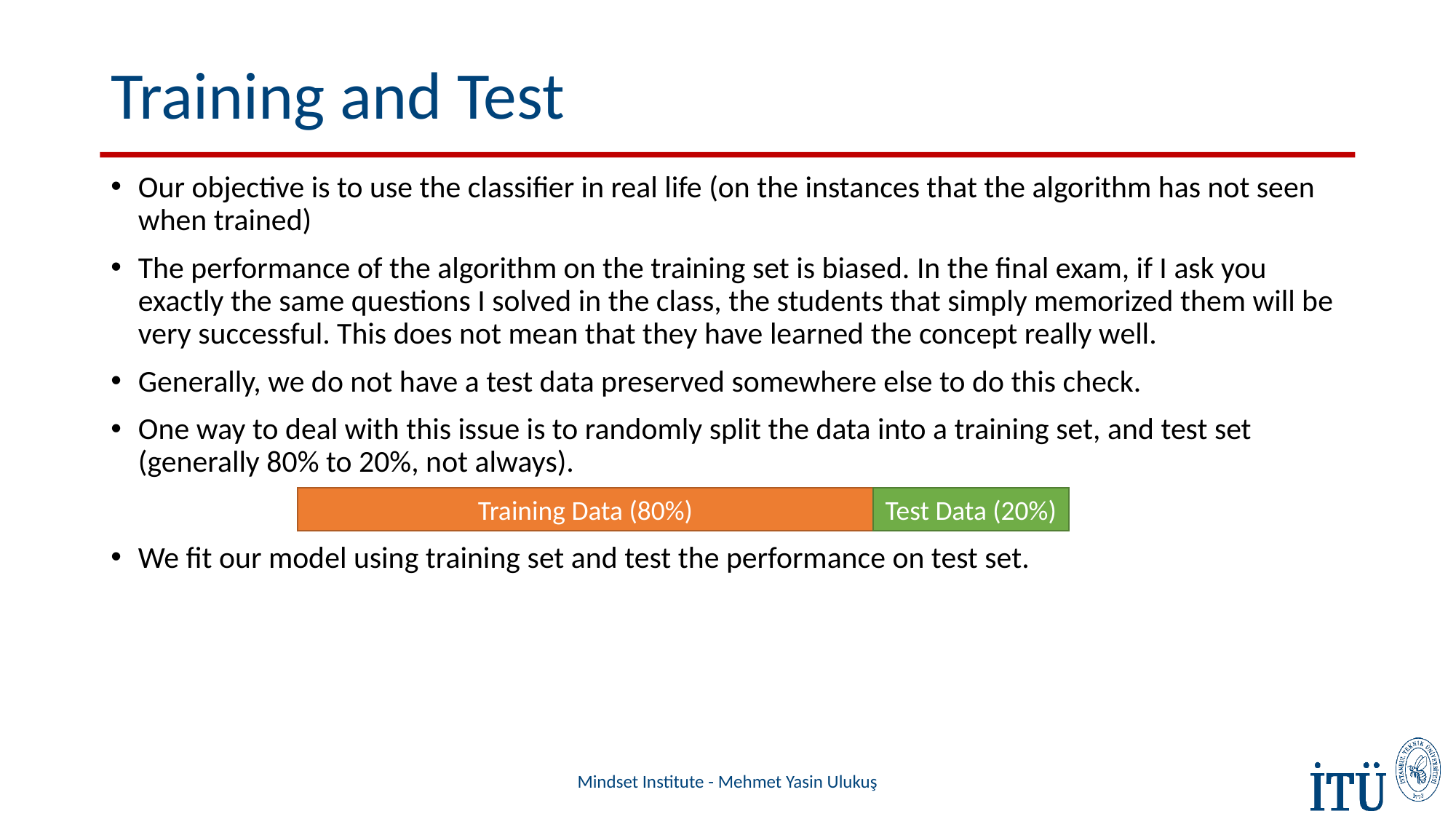

# Training and Test
Our objective is to use the classifier in real life (on the instances that the algorithm has not seen when trained)
The performance of the algorithm on the training set is biased. In the final exam, if I ask you exactly the same questions I solved in the class, the students that simply memorized them will be very successful. This does not mean that they have learned the concept really well.
Generally, we do not have a test data preserved somewhere else to do this check.
One way to deal with this issue is to randomly split the data into a training set, and test set (generally 80% to 20%, not always).

We fit our model using training set and test the performance on test set.

Training Data (80%)
Test Data (20%)
Mindset Institute - Mehmet Yasin Ulukuş